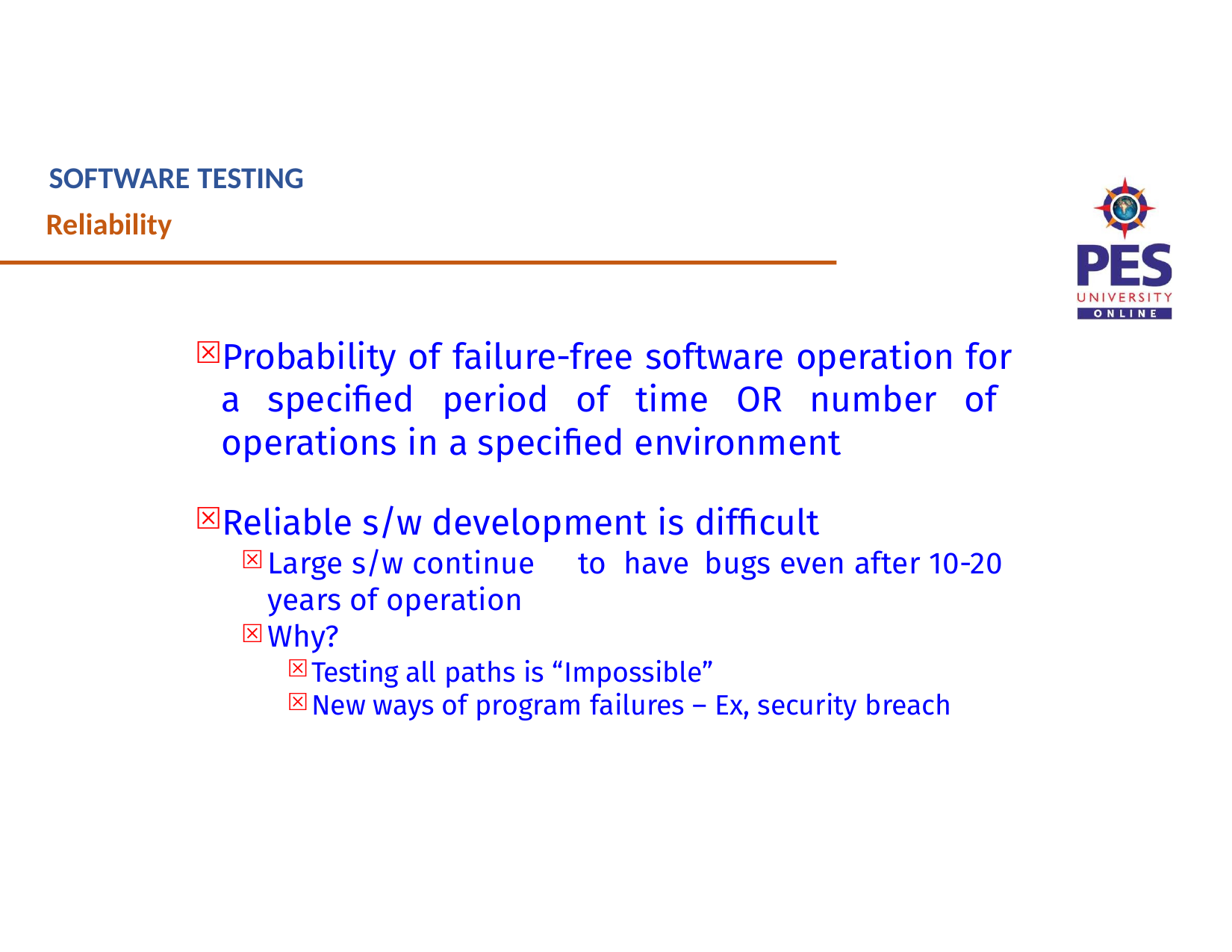

# SOFTWARE TESTING

Reliability

Probability of failure-free software operation for  a specified period of time OR number of  operations in a specified environment
Reliable s/w development is difficult
to	have	bugs even after 10-20
Large s/w continue  years of operation
Why?
Testing all paths is “Impossible”
New ways of program failures – Ex, security breach